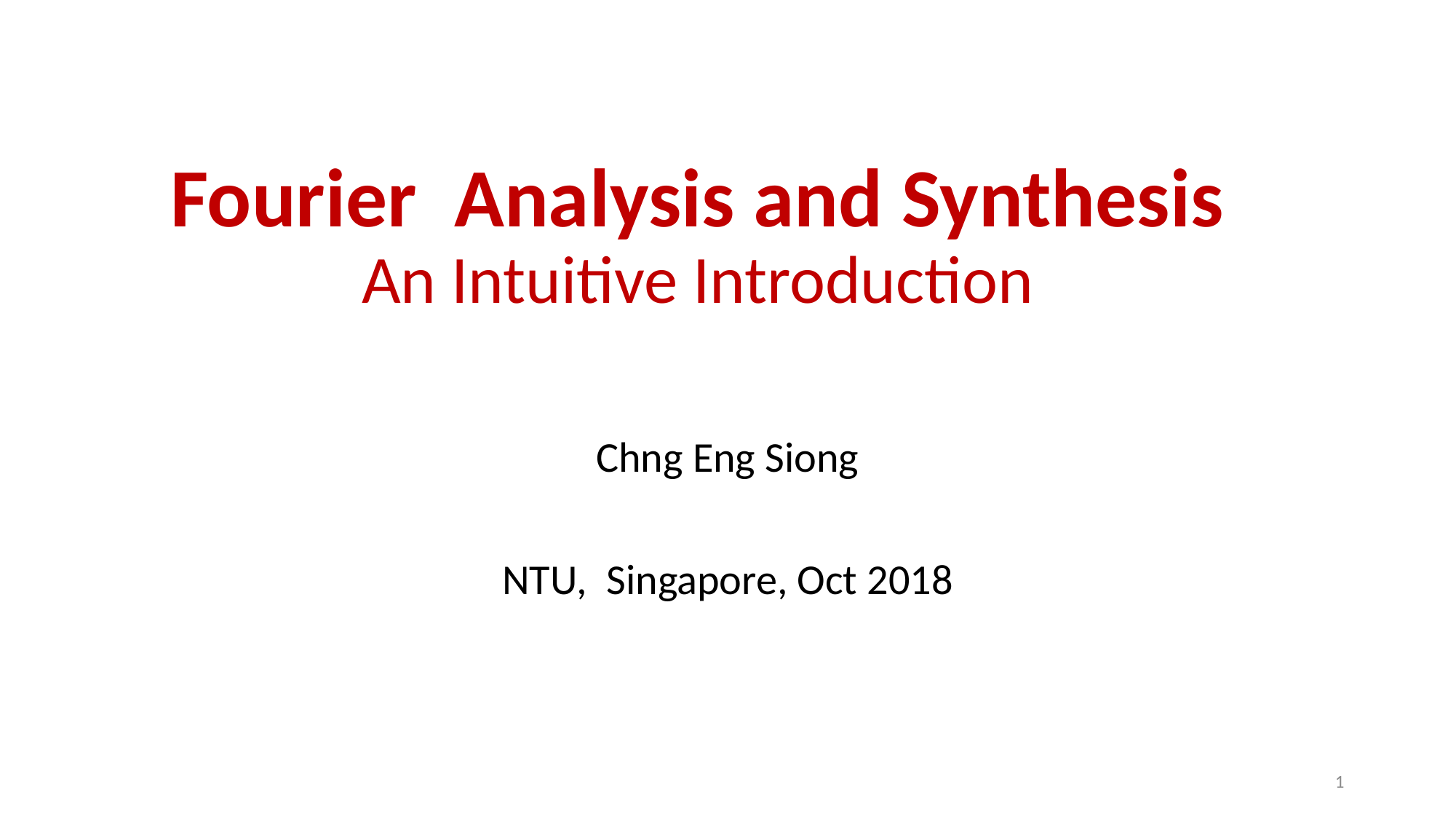

# Fourier  Analysis and Synthesis An Intuitive Introduction
Chng Eng Siong

NTU,  Singapore, Oct 2018
1